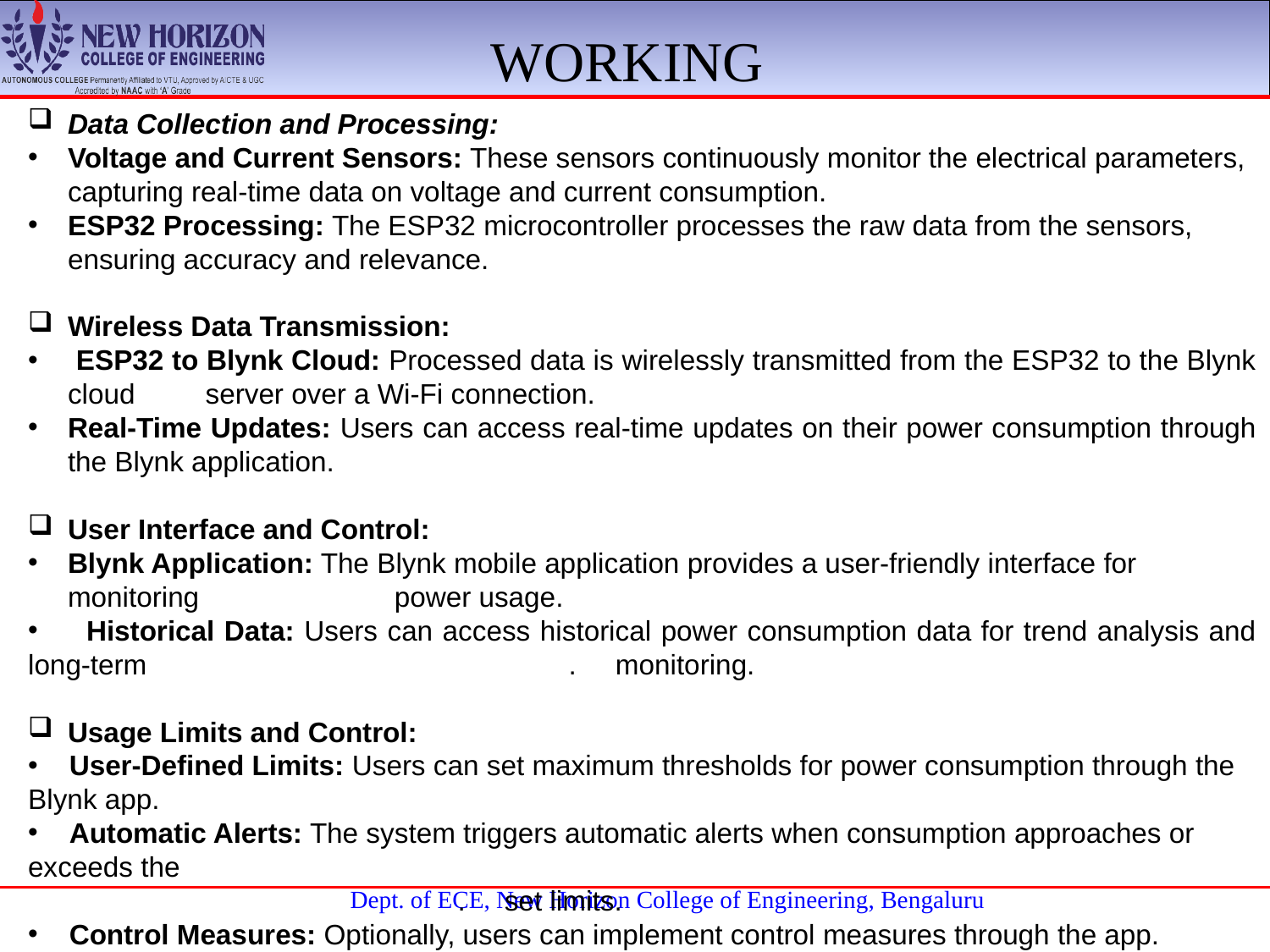

WORKING
Data Collection and Processing:
Voltage and Current Sensors: These sensors continuously monitor the electrical parameters, capturing real-time data on voltage and current consumption.
ESP32 Processing: The ESP32 microcontroller processes the raw data from the sensors, ensuring accuracy and relevance.

Wireless Data Transmission:
 ESP32 to Blynk Cloud: Processed data is wirelessly transmitted from the ESP32 to the Blynk cloud         server over a Wi-Fi connection.
Real-Time Updates: Users can access real-time updates on their power consumption through the Blynk application.

User Interface and Control:
Blynk Application: The Blynk mobile application provides a user-friendly interface for monitoring                         power usage.
     Historical Data: Users can access historical power consumption data for trend analysis and long-term                                                      .     monitoring.

Usage Limits and Control:
    User-Defined Limits: Users can set maximum thresholds for power consumption through the Blynk app.
    Automatic Alerts: The system triggers automatic alerts when consumption approaches or exceeds the                                                                                                                                                                                                 .     set limits.
    Control Measures: Optionally, users can implement control measures through the app.